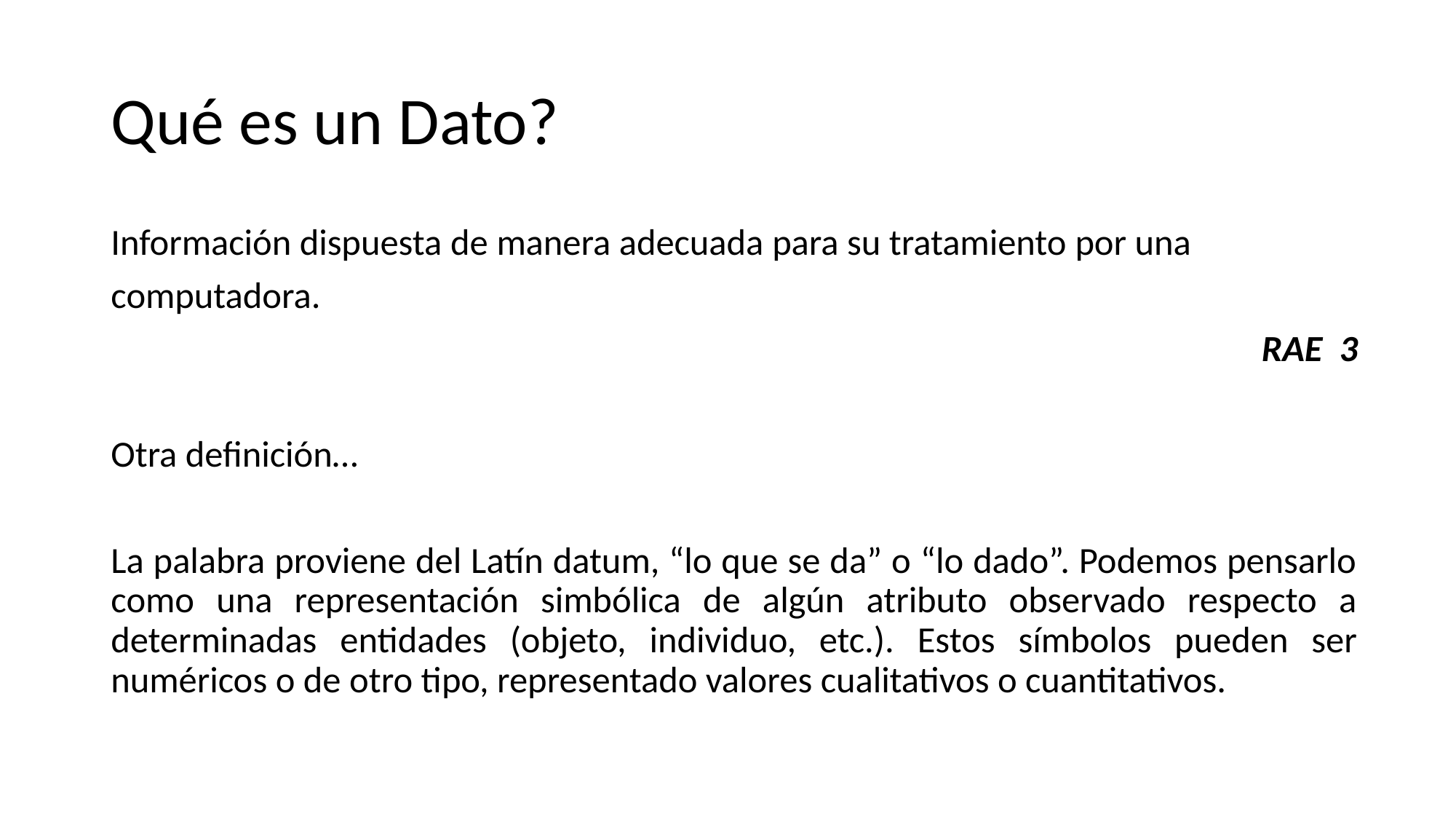

# Qué es un Dato?
Información dispuesta de manera adecuada para su tratamiento por una
computadora.
RAE  3

Otra definición…

La palabra proviene del Latín datum, “lo que se da” o “lo dado”. Podemos pensarlo como una representación simbólica de algún atributo observado respecto a determinadas entidades (objeto, individuo, etc.). Estos símbolos pueden ser numéricos o de otro tipo, representado valores cualitativos o cuantitativos.